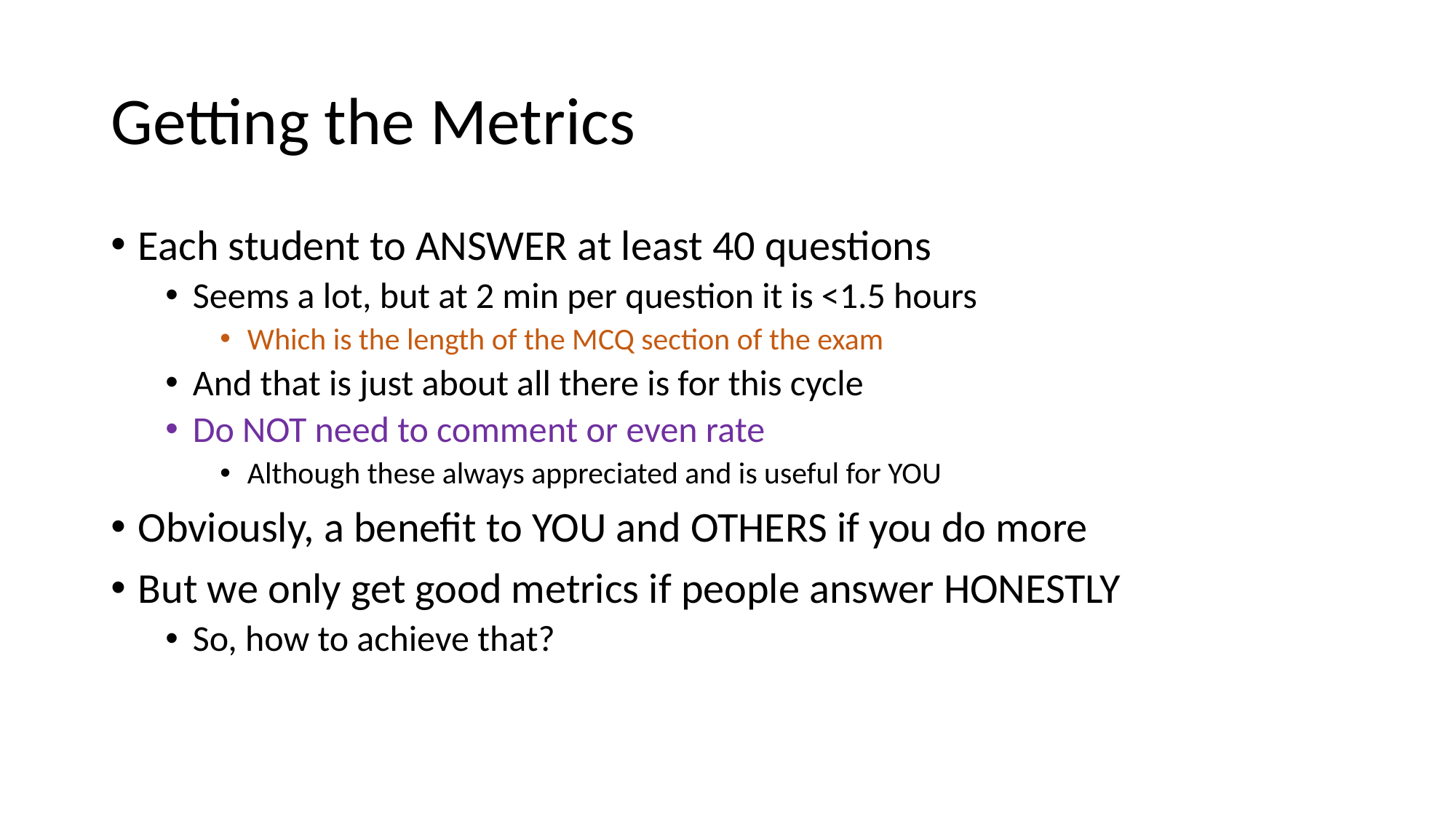

# Getting the Metrics
Each student to ANSWER at least 40 questions
Seems a lot, but at 2 min per question it is <1.5 hours
Which is the length of the MCQ section of the exam
And that is just about all there is for this cycle
Do NOT need to comment or even rate
Although these always appreciated and is useful for YOU
Obviously, a benefit to YOU and OTHERS if you do more
But we only get good metrics if people answer HONESTLY
So, how to achieve that?